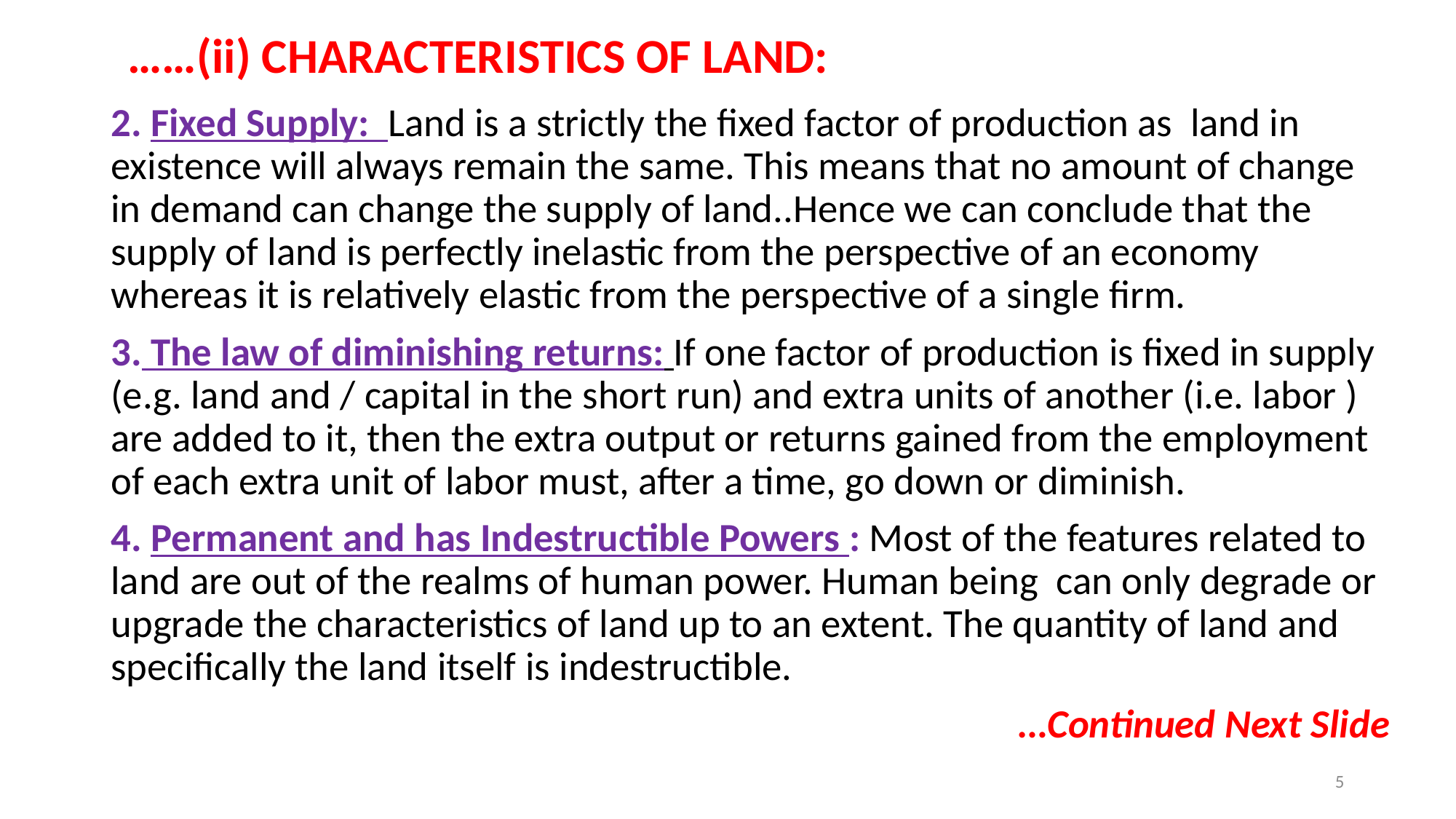

# ……(ii) CHARACTERISTICS OF LAND:
2. Fixed Supply:  Land is a strictly the fixed factor of production as  land in existence will always remain the same. This means that no amount of change in demand can change the supply of land..Hence we can conclude that the supply of land is perfectly inelastic from the perspective of an economy whereas it is relatively elastic from the perspective of a single firm.
3. The law of diminishing returns: If one factor of production is fixed in supply (e.g. land and / capital in the short run) and extra units of another (i.e. labor ) are added to it, then the extra output or returns gained from the employment of each extra unit of labor must, after a time, go down or diminish.
4. Permanent and has Indestructible Powers : Most of the features related to land are out of the realms of human power. Human being  can only degrade or upgrade the characteristics of land up to an extent. The quantity of land and specifically the land itself is indestructible.
…Continued Next Slide

5